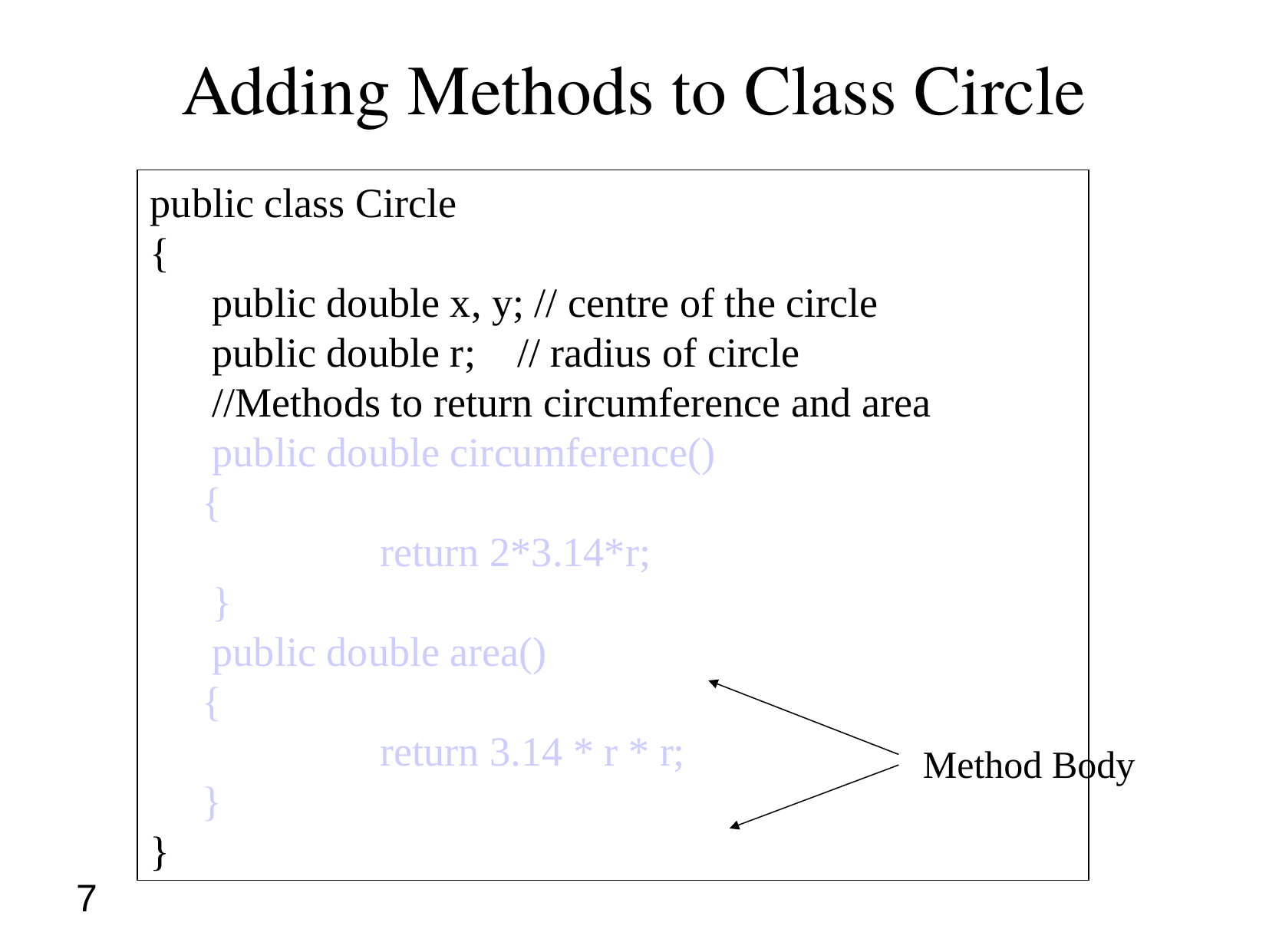

# Adding Methods to Class Circle
public class Circle
{
      public double x, y; // centre of the circle
      public double r;    // radius of circle
      //Methods to return circumference and area
      public double circumference()
     {
		return 2*3.14*r;
      }
      public double area()
     {
		return 3.14 * r * r;
     }
}

Method Body

7